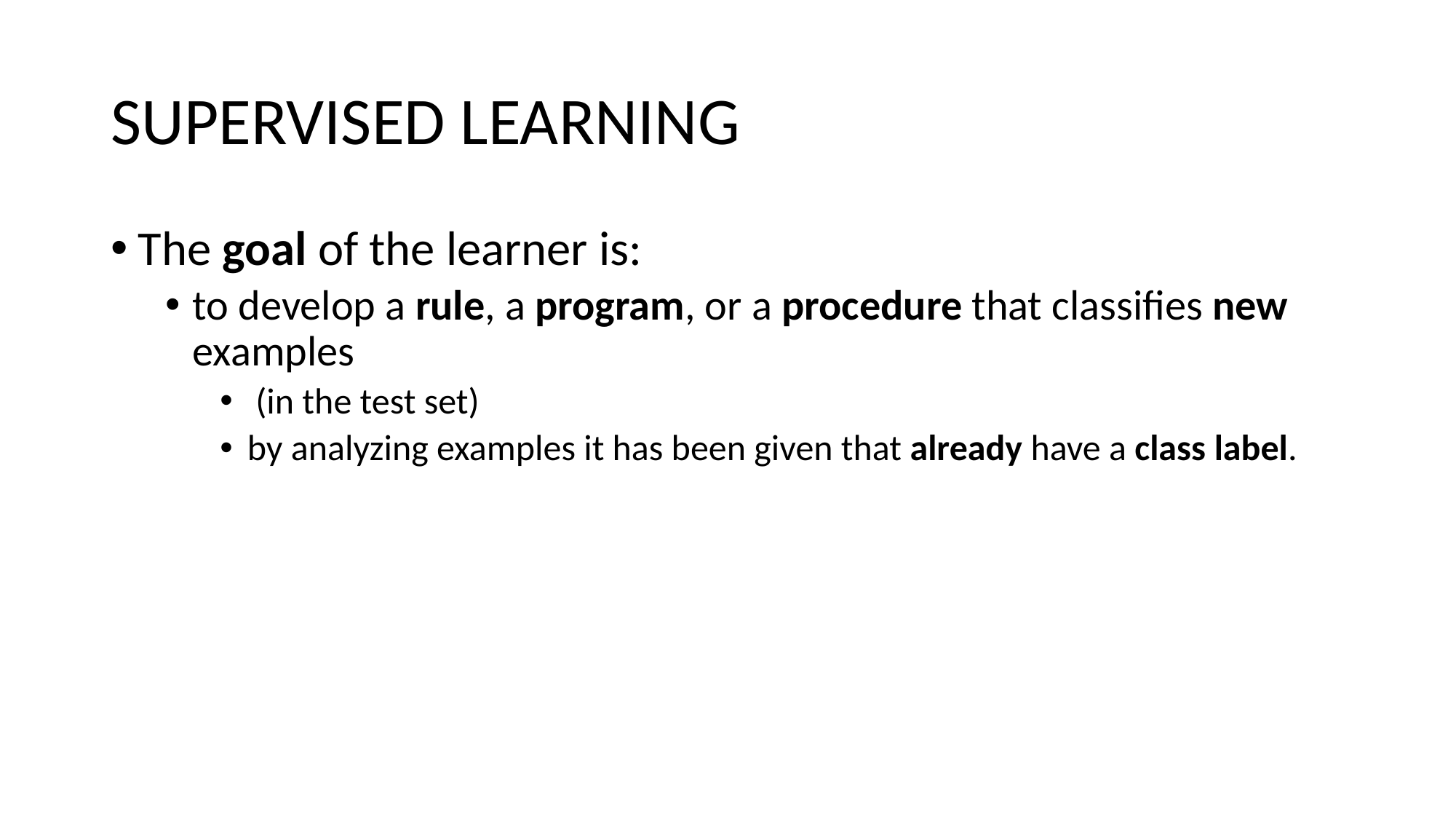

# SUPERVISED LEARNING
The goal of the learner is:
to develop a rule, a program, or a procedure that classifies new examples
 (in the test set)
by analyzing examples it has been given that already have a class label.